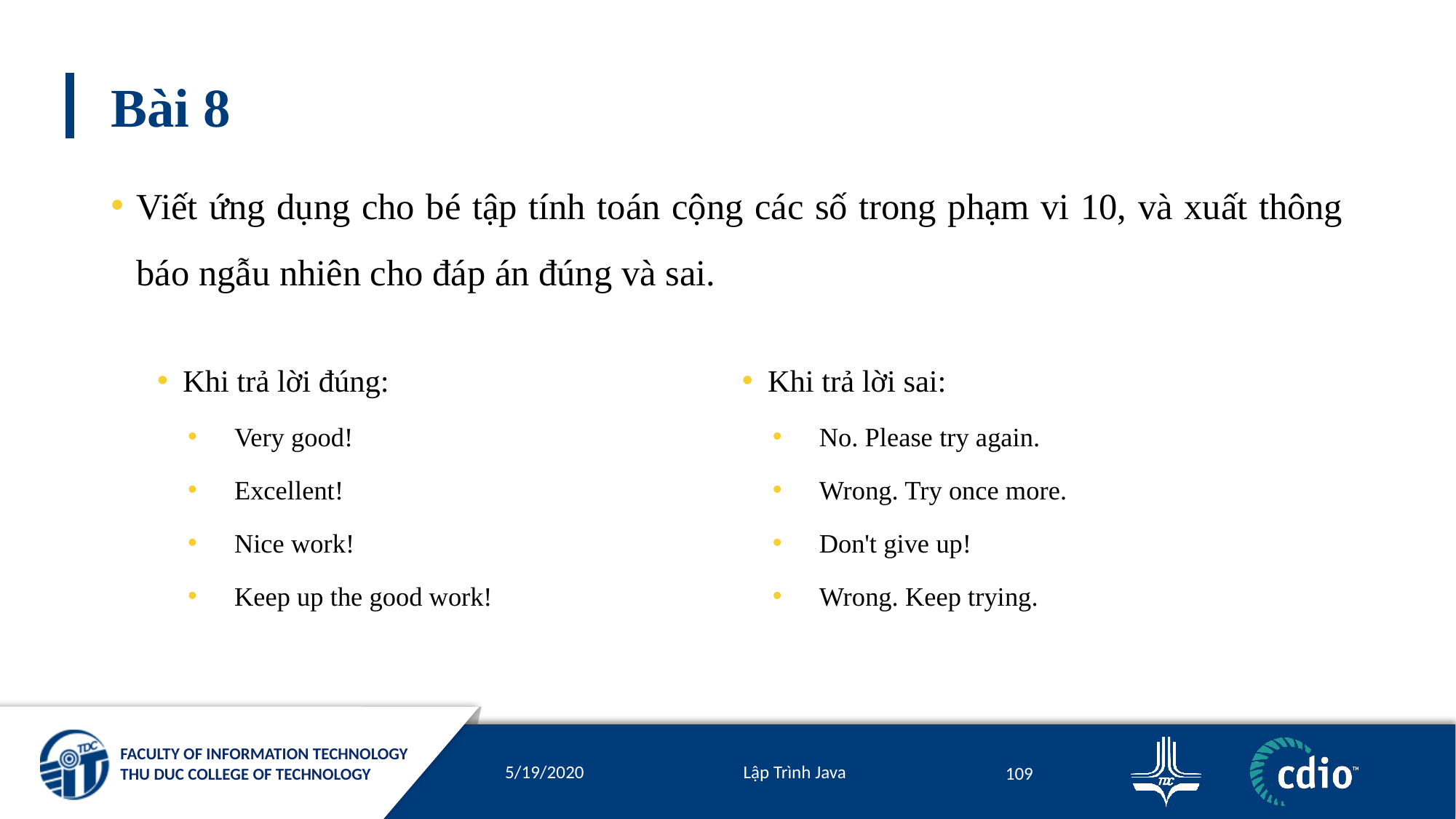

# Bài 8
Viết ứng dụng cho bé tập tính toán cộng các số trong phạm vi 10, và xuất thông báo ngẫu nhiên cho đáp án đúng và sai.

Khi trả lời đúng:
Very good!
Excellent!
Nice work!
Keep up the good work!

Khi trả lời sai:
No. Please try again.
Wrong. Try once more.
Don't give up!
Wrong. Keep trying.